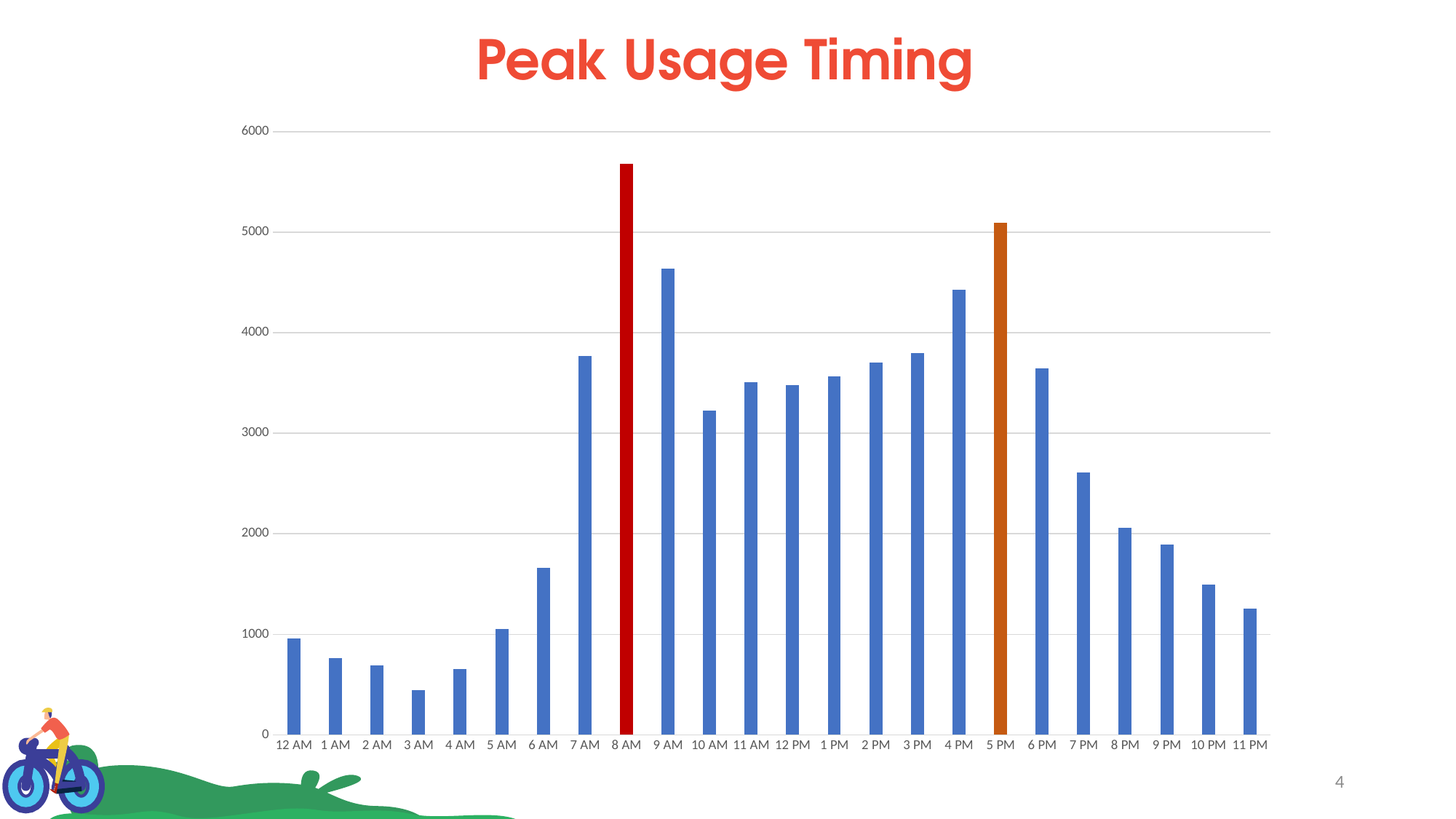

Peak Usage Timing

### Chart

| Category | Total |
|---|---|
| 12 AM | 961.0 |
| 1 AM | 766.0 |
| 2 AM | 691.0 |
| 3 AM | 445.0 |
| 4 AM | 655.0 |
| 5 AM | 1050.0 |
| 6 AM | 1661.0 |
| 7 AM | 3772.0 |
| 8 AM | 5681.0 |
| 9 AM | 4641.0 |
| 10 AM | 3223.0 |
| 11 AM | 3511.0 |
| 12 PM | 3476.0 |
| 1 PM | 3567.0 |
| 2 PM | 3701.0 |
| 3 PM | 3801.0 |
| 4 PM | 4428.0 |
| 5 PM | 5092.0 |
| 6 PM | 3649.0 |
| 7 PM | 2611.0 |
| 8 PM | 2063.0 |
| 9 PM | 1892.0 |
| 10 PM | 1492.0 |
| 11 PM | 1255.0 |
# Problem Statement

4